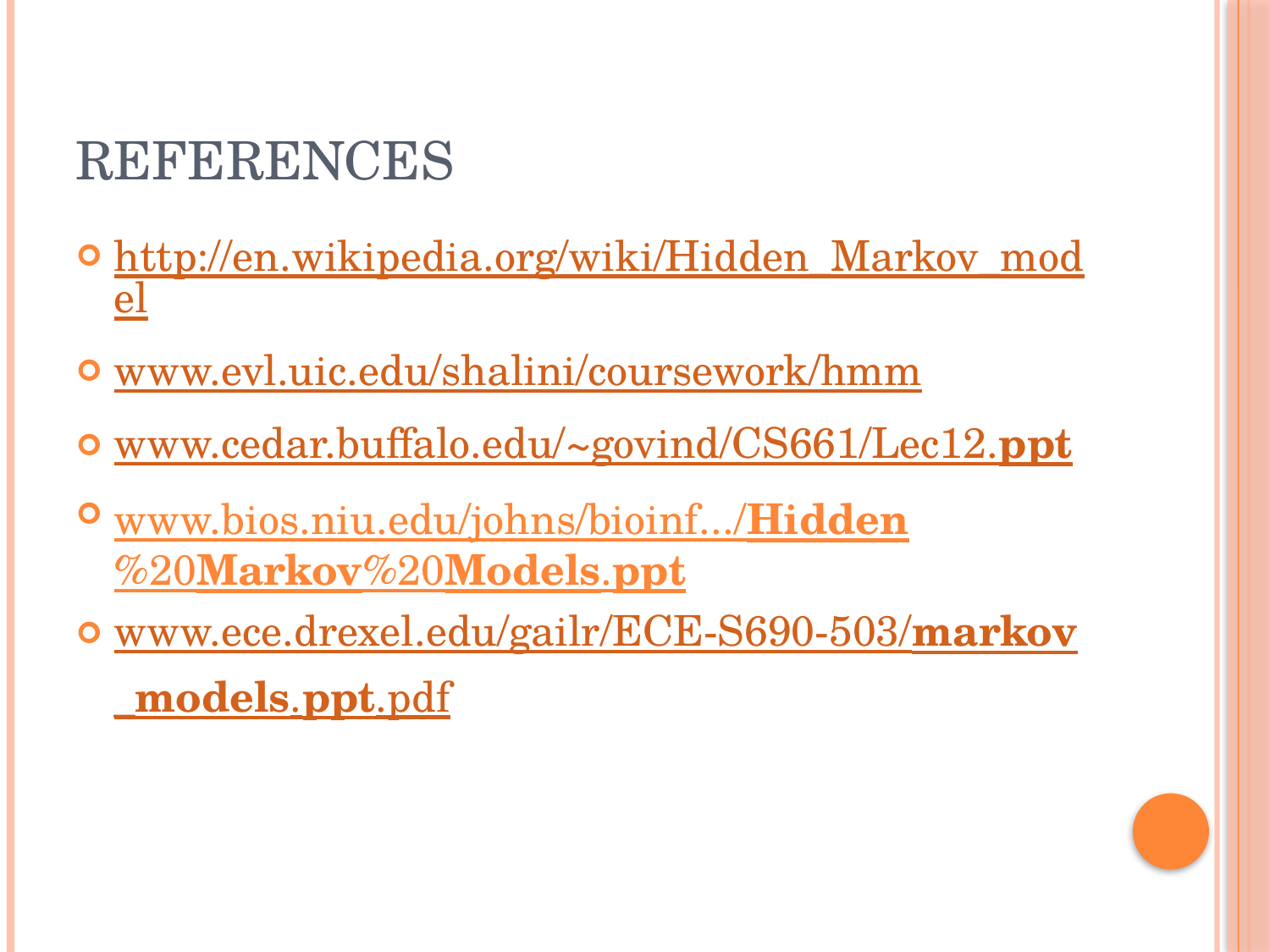

# References
http://en.wikipedia.org/wiki/Hidden_Markov_model
www.evl.uic.edu/shalini/coursework/hmm
www.cedar.buffalo.edu/~govind/CS661/Lec12.ppt
www.bios.niu.edu/johns/bioinf.../Hidden%20Markov%20Models.ppt
www.ece.drexel.edu/gailr/ECE-S690-503/markov_models.ppt.pdf